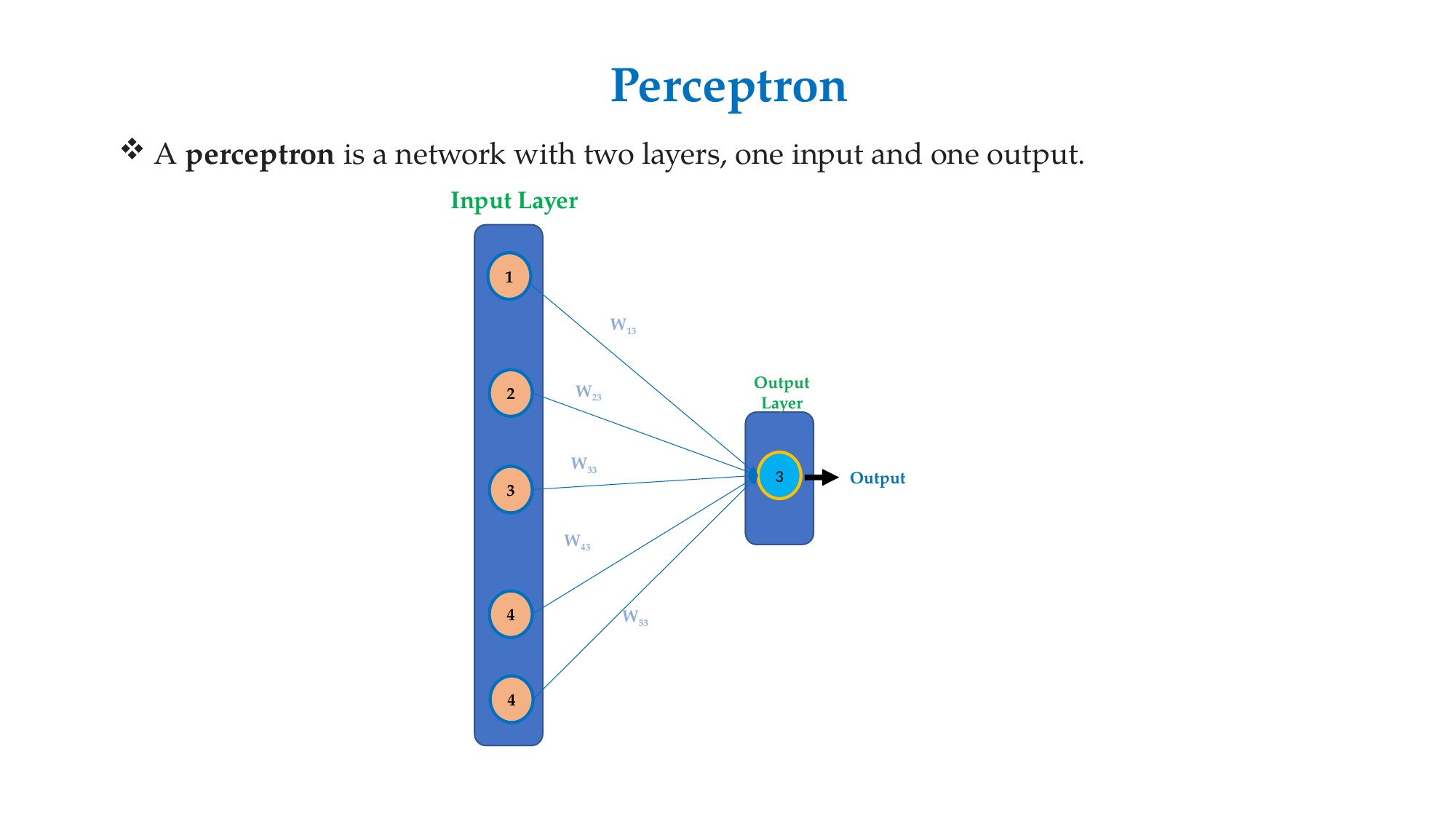

# Perceptron
 A perceptron is a network with two layers, one input and one output.
Input Layer

1
W13
Output Layer
2
W23

W33
3
Output
3
W43
4
W53
4